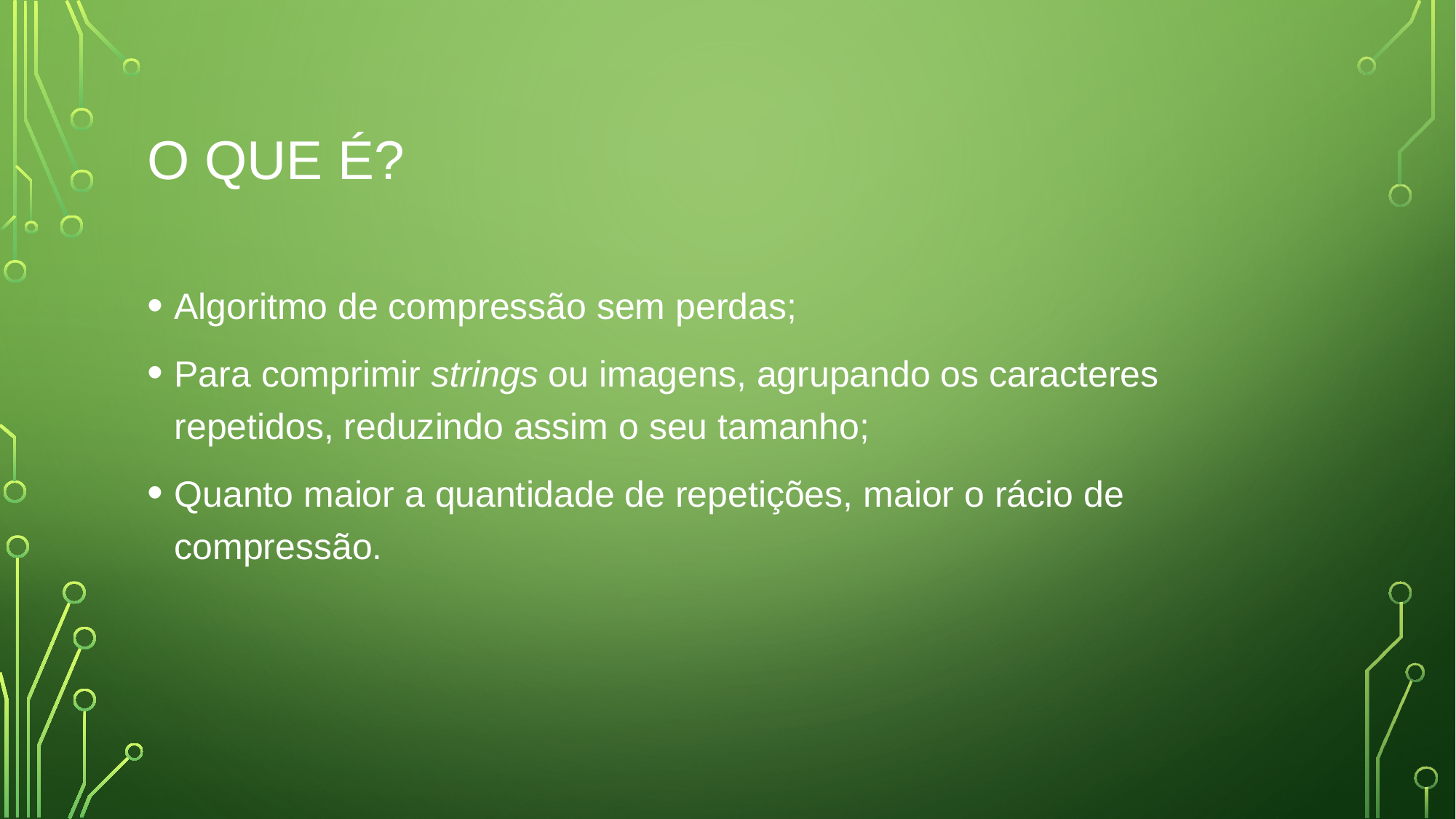

# O que é?
Algoritmo de compressão sem perdas;
Para comprimir strings ou imagens, agrupando os caracteres repetidos, reduzindo assim o seu tamanho;
Quanto maior a quantidade de repetições, maior o rácio de compressão.